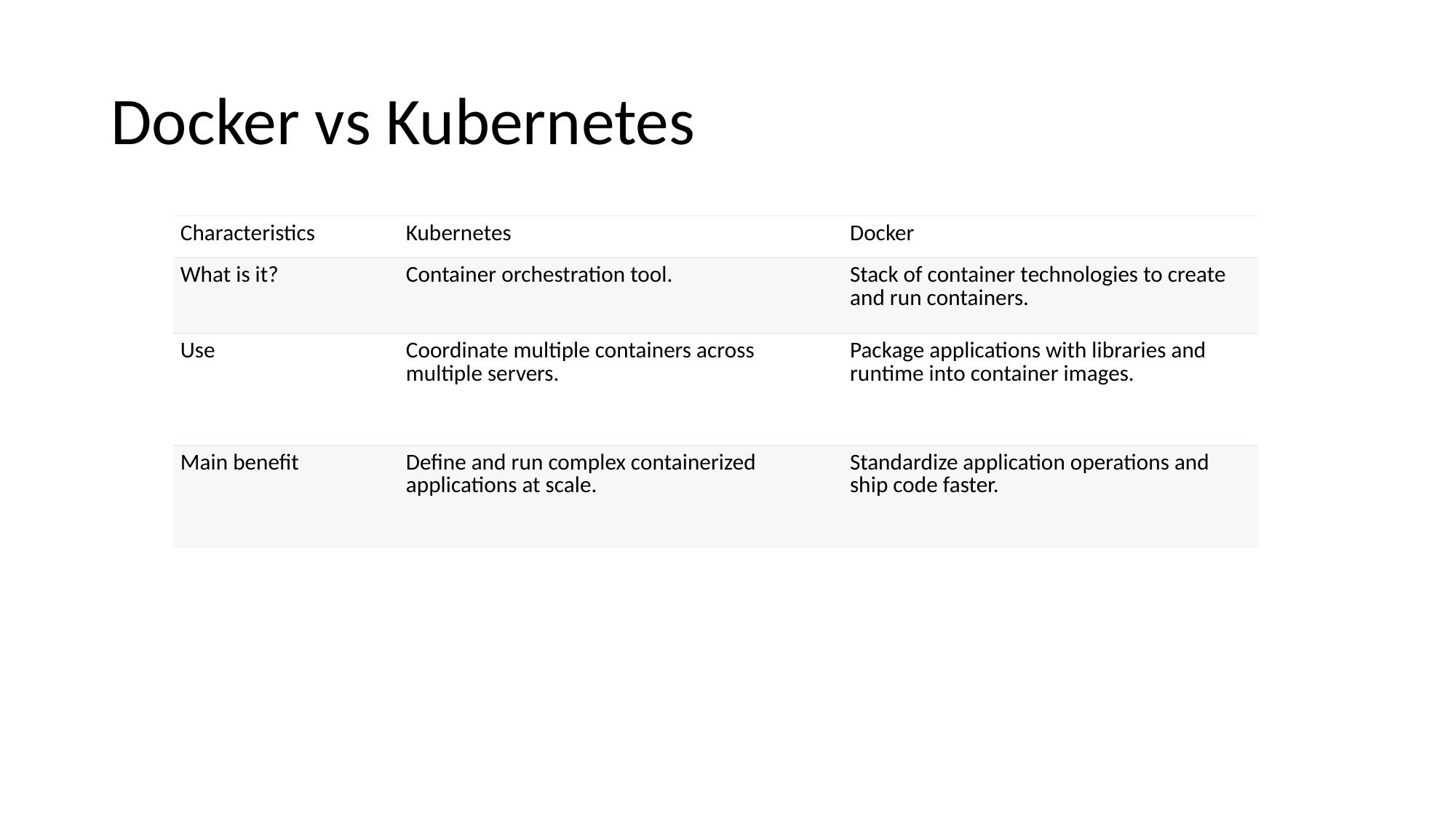

# Docker vs Kubernetes
| Characteristics | Kubernetes | Docker |
| --- | --- | --- |
| What is it? | Container orchestration tool. | Stack of container technologies to create and run containers. |
| Use | Coordinate multiple containers across multiple servers. | Package applications with libraries and runtime into container images. |
| Main benefit | Define and run complex containerized applications at scale. | Standardize application operations and ship code faster. |